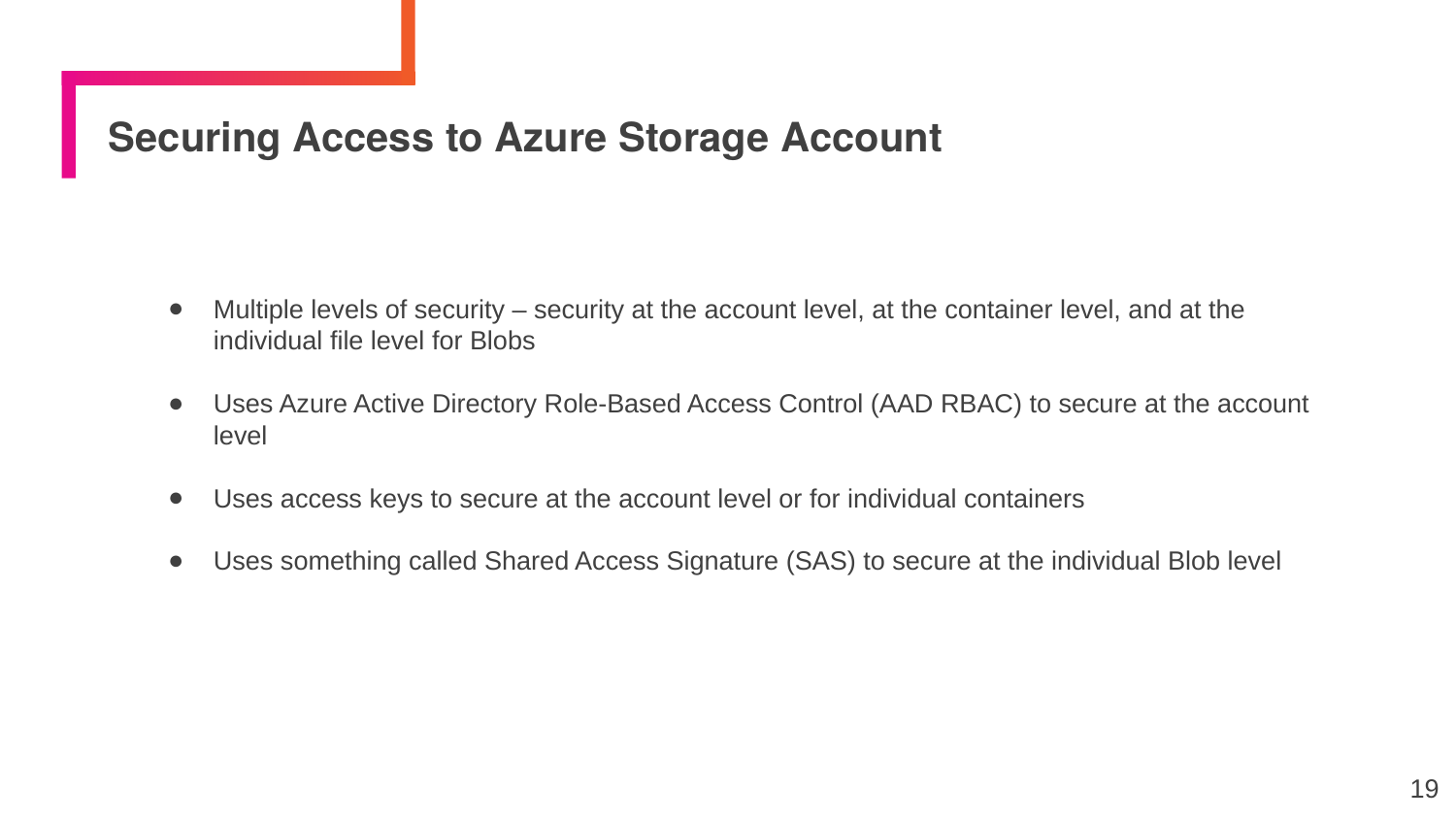

# Securing Access to Azure Storage Account
Multiple levels of security – security at the account level, at the container level, and at the individual file level for Blobs

Uses Azure Active Directory Role-Based Access Control (AAD RBAC) to secure at the account level

Uses access keys to secure at the account level or for individual containers

Uses something called Shared Access Signature (SAS) to secure at the individual Blob level
19